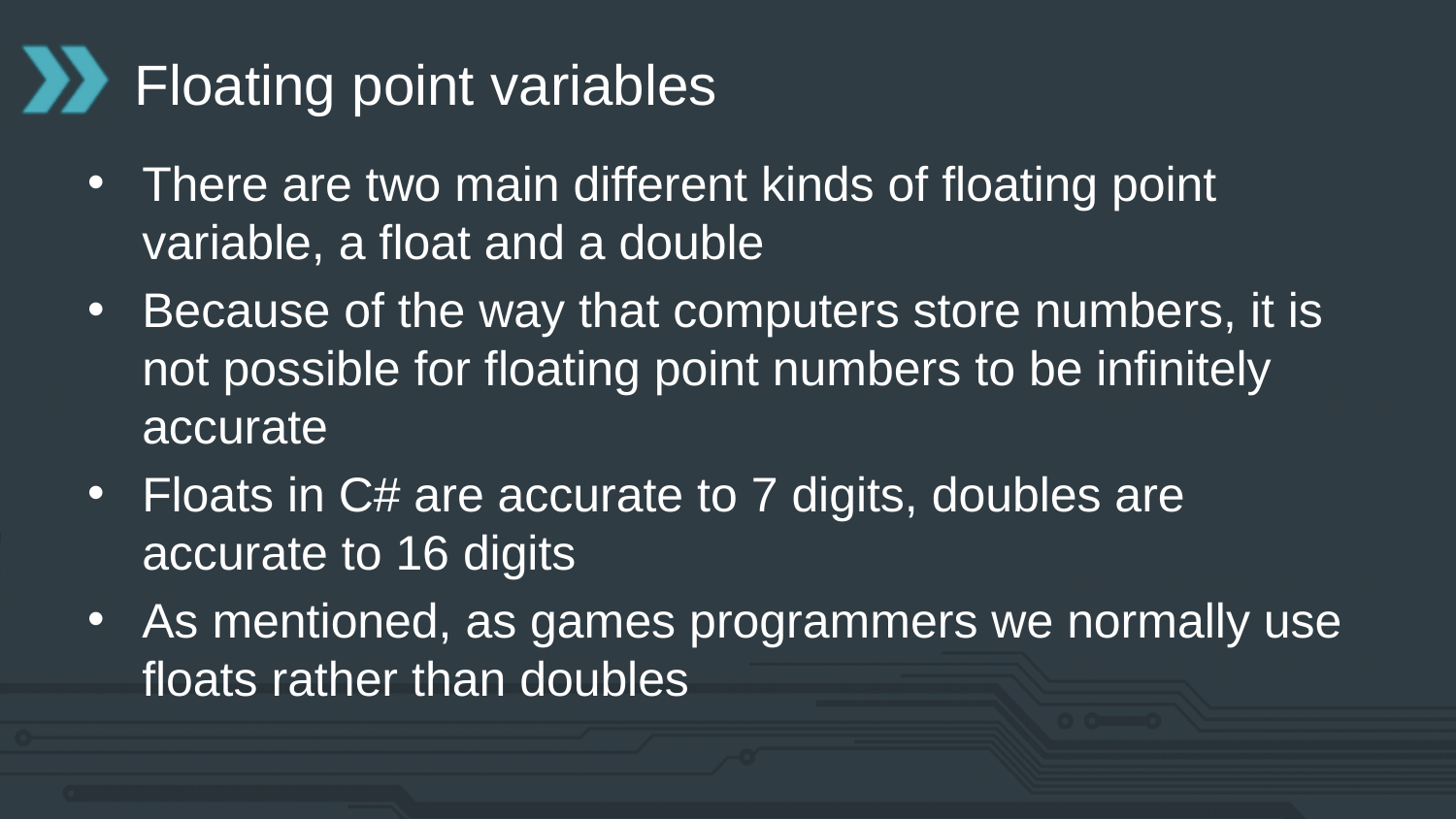

# Floating point variables
There are two main different kinds of floating point variable, a float and a double
Because of the way that computers store numbers, it is not possible for floating point numbers to be infinitely accurate
Floats in C# are accurate to 7 digits, doubles are accurate to 16 digits
As mentioned, as games programmers we normally use floats rather than doubles